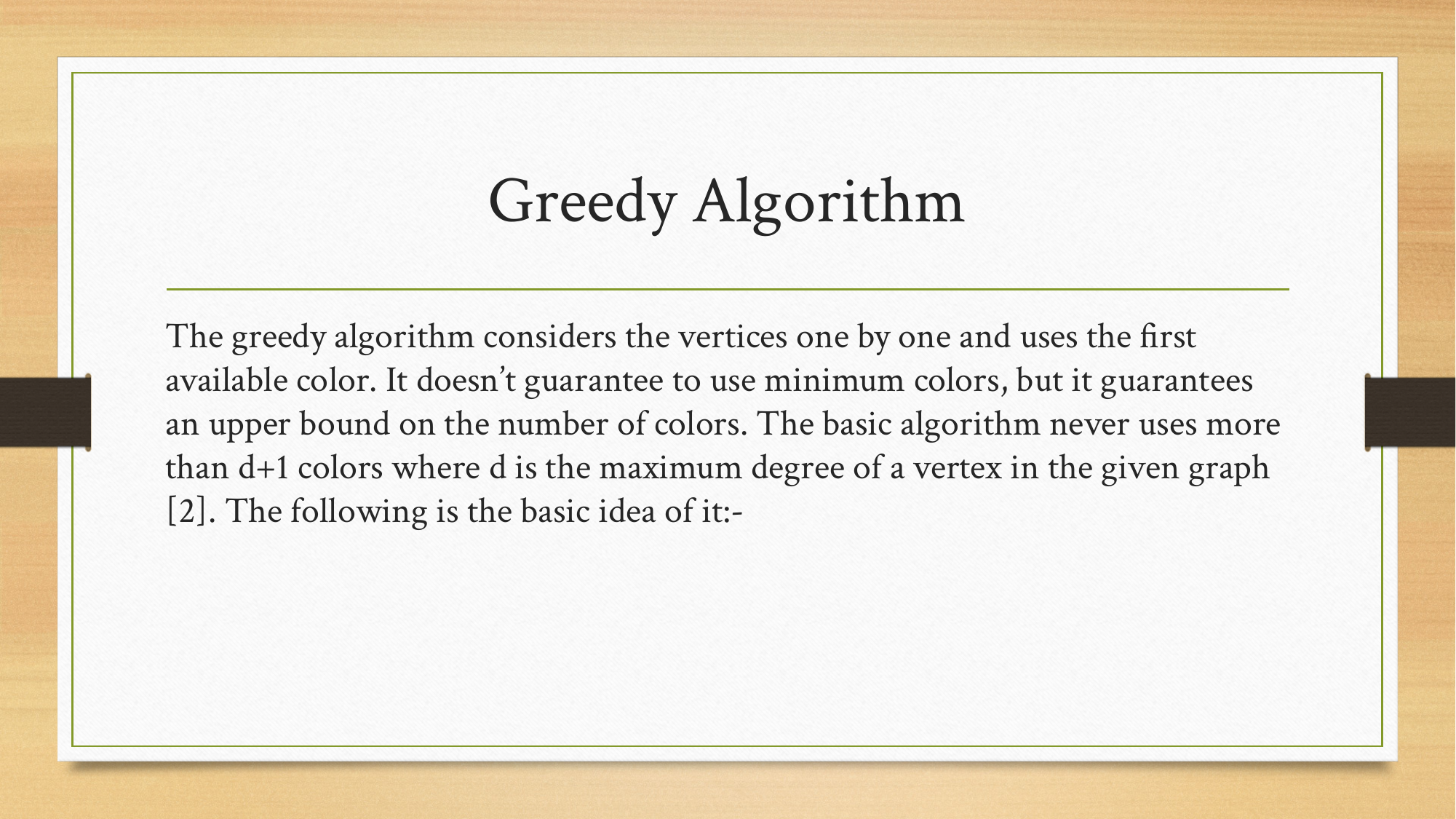

# Greedy Algorithm
The greedy algorithm considers the vertices one by one and uses the first available color. It doesn’t guarantee to use minimum colors, but it guarantees an upper bound on the number of colors. The basic algorithm never uses more than d+1 colors where d is the maximum degree of a vertex in the given graph [2]. The following is the basic idea of it:-